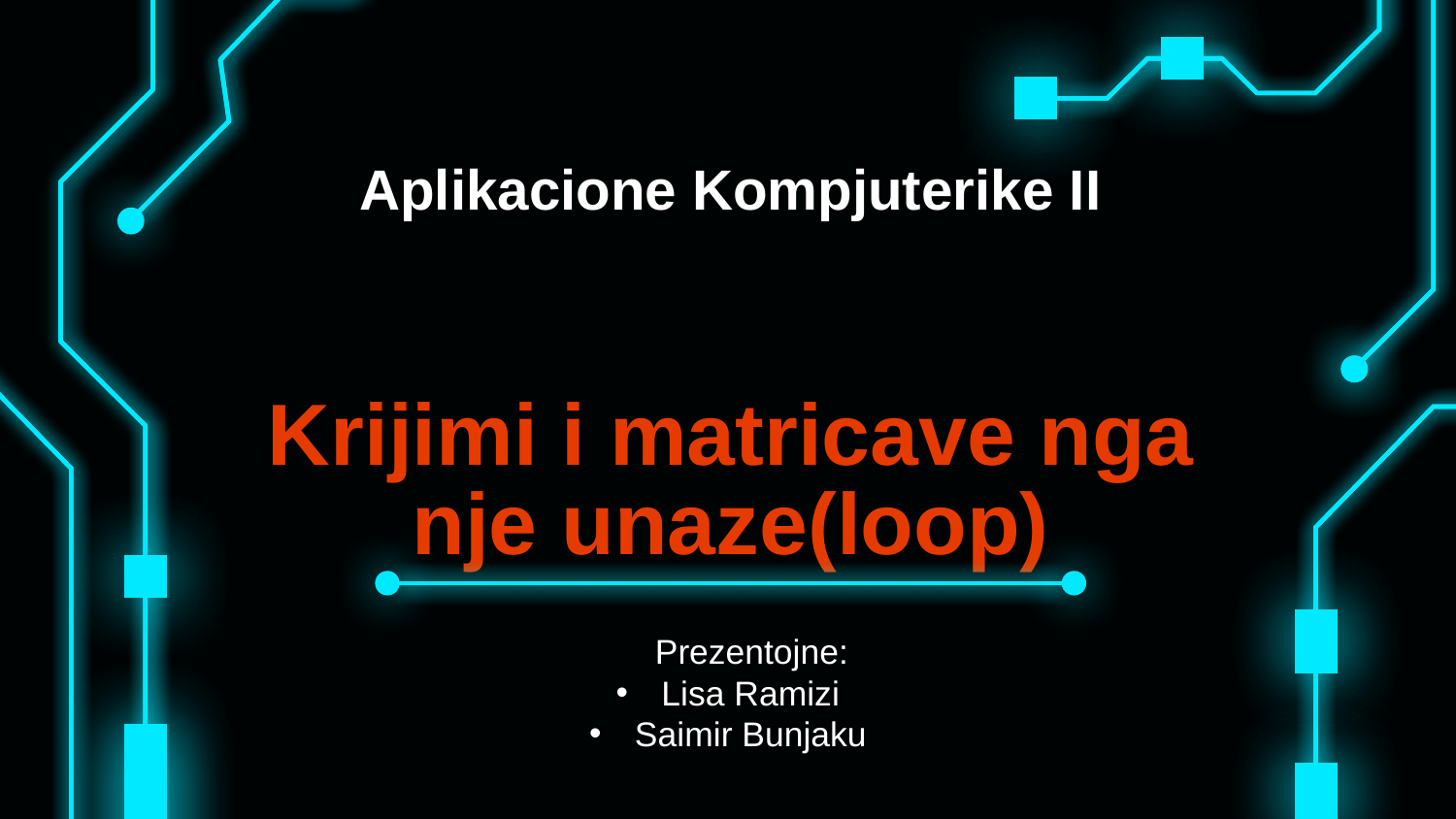

# Aplikacione Kompjuterike II Krijimi i matricave nga nje unaze(loop)

     Prezentojne:
Lisa Ramizi
Saimir Bunjaku